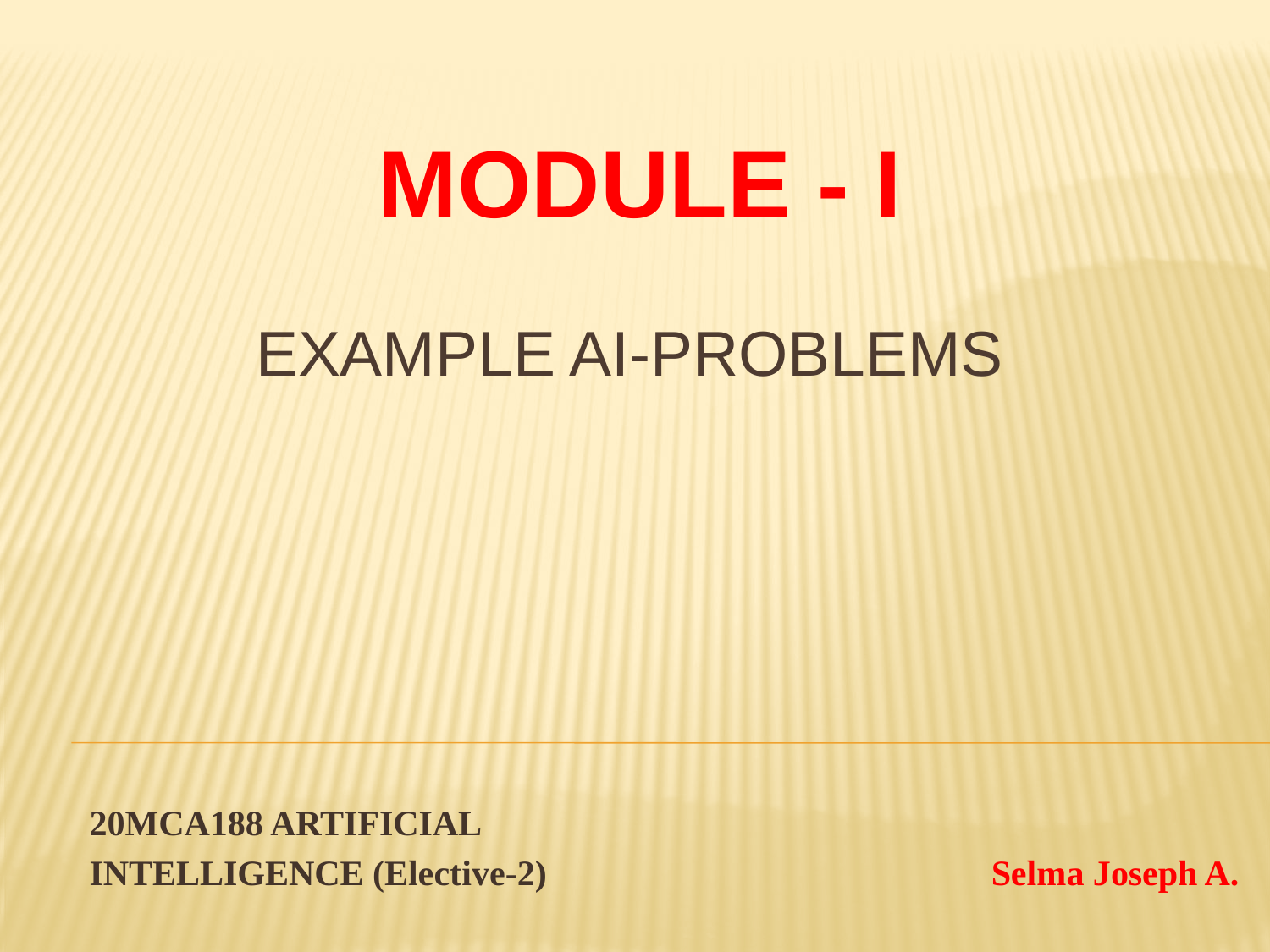

MODULE - I
# EXAMPLE AI-ProblemS
20MCA188 ARTIFICIAL
INTELLIGENCE (Elective-2)                                                  Selma Joseph A.